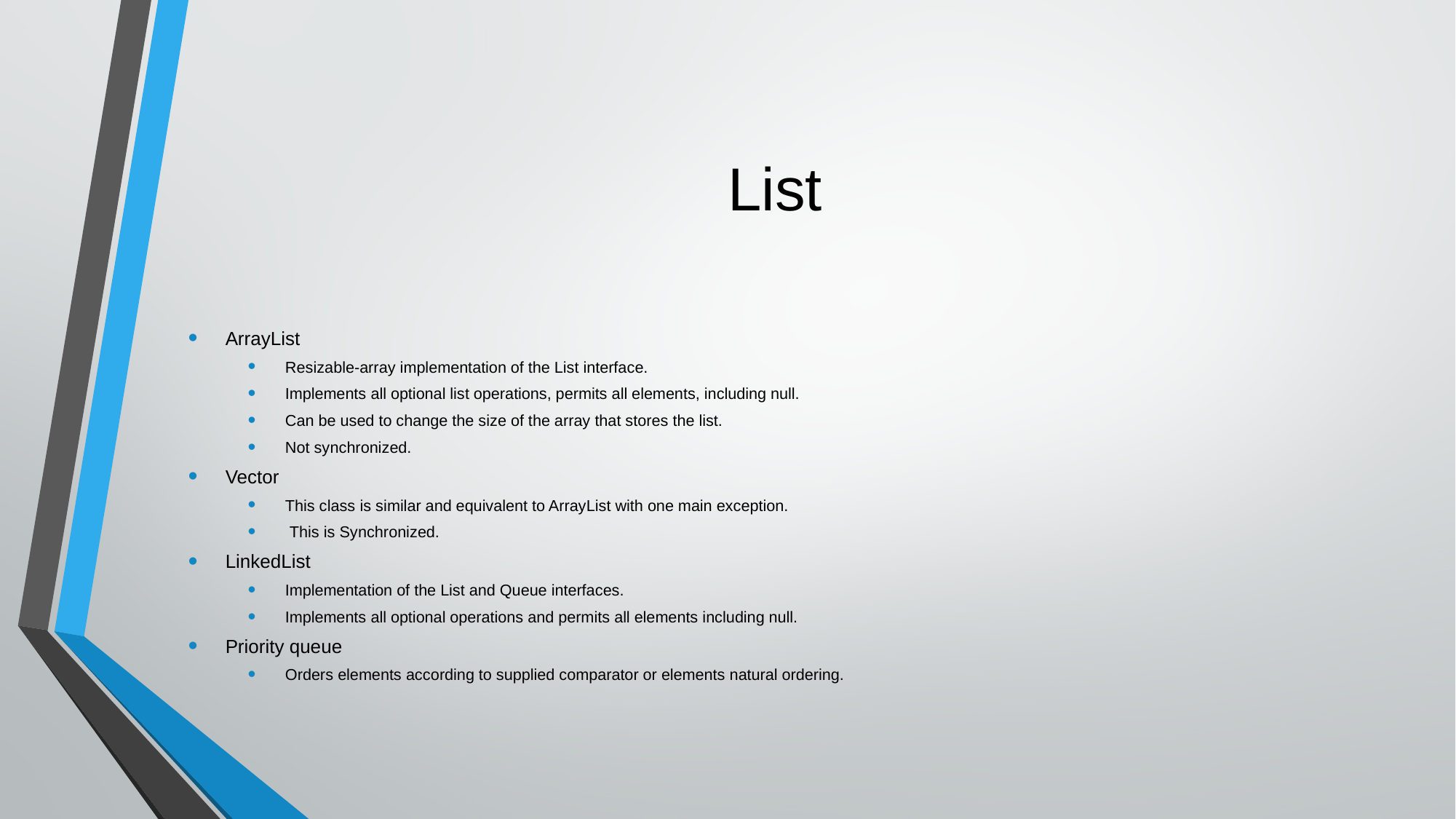

# List
ArrayList
Resizable-array implementation of the List interface.
Implements all optional list operations, permits all elements, including null.
Can be used to change the size of the array that stores the list.
Not synchronized.
Vector
This class is similar and equivalent to ArrayList with one main exception.
 This is Synchronized.
LinkedList
Implementation of the List and Queue interfaces.
Implements all optional operations and permits all elements including null.
Priority queue
Orders elements according to supplied comparator or elements natural ordering.